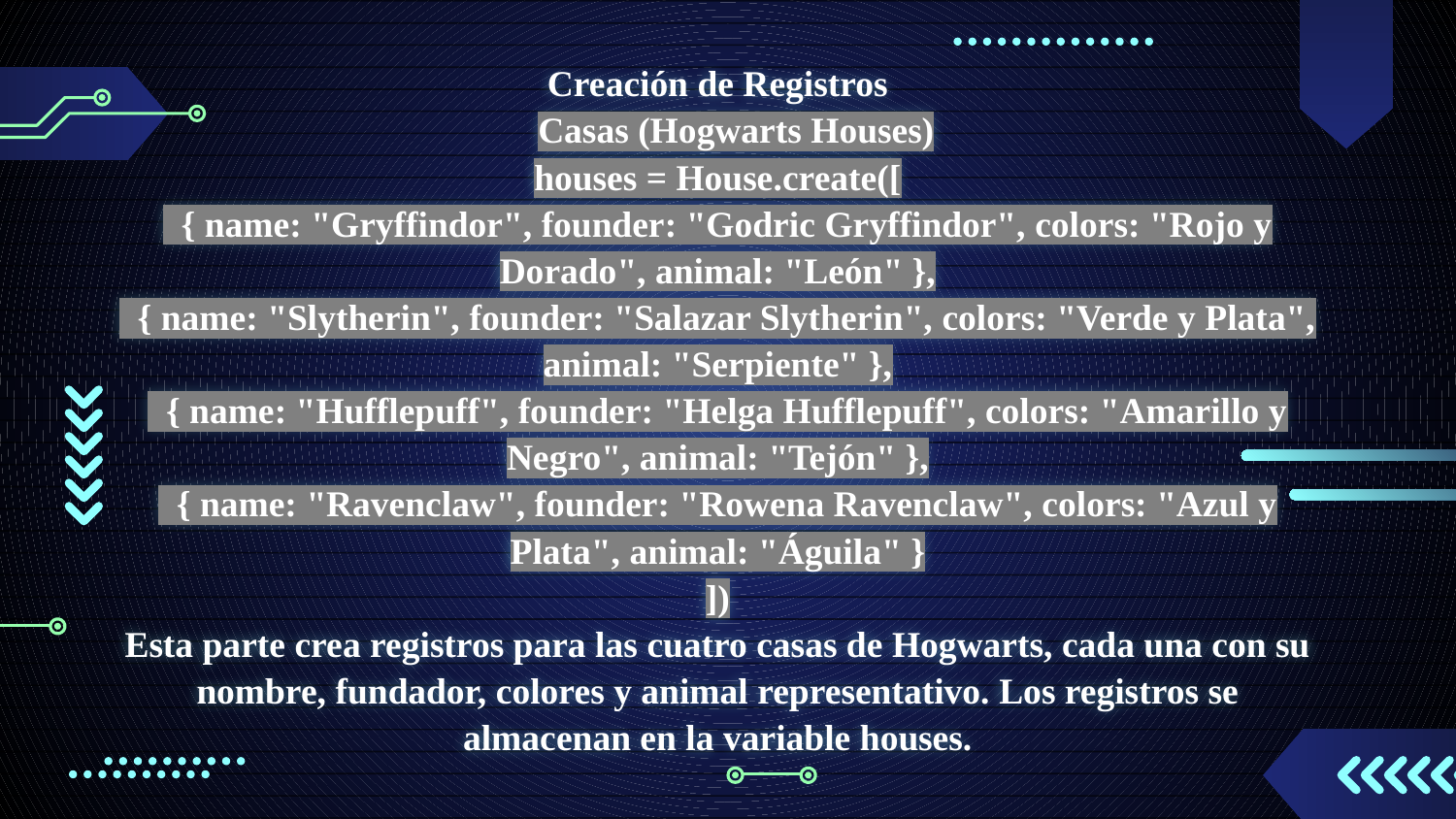

# Creación de Registros Casas (Hogwarts Houses) houses = House.create([ { name: "Gryffindor", founder: "Godric Gryffindor", colors: "Rojo y Dorado", animal: "León" }, { name: "Slytherin", founder: "Salazar Slytherin", colors: "Verde y Plata", animal: "Serpiente" }, { name: "Hufflepuff", founder: "Helga Hufflepuff", colors: "Amarillo y Negro", animal: "Tejón" }, { name: "Ravenclaw", founder: "Rowena Ravenclaw", colors: "Azul y Plata", animal: "Águila" } ]) Esta parte crea registros para las cuatro casas de Hogwarts, cada una con su nombre, fundador, colores y animal representativo. Los registros se almacenan en la variable houses.